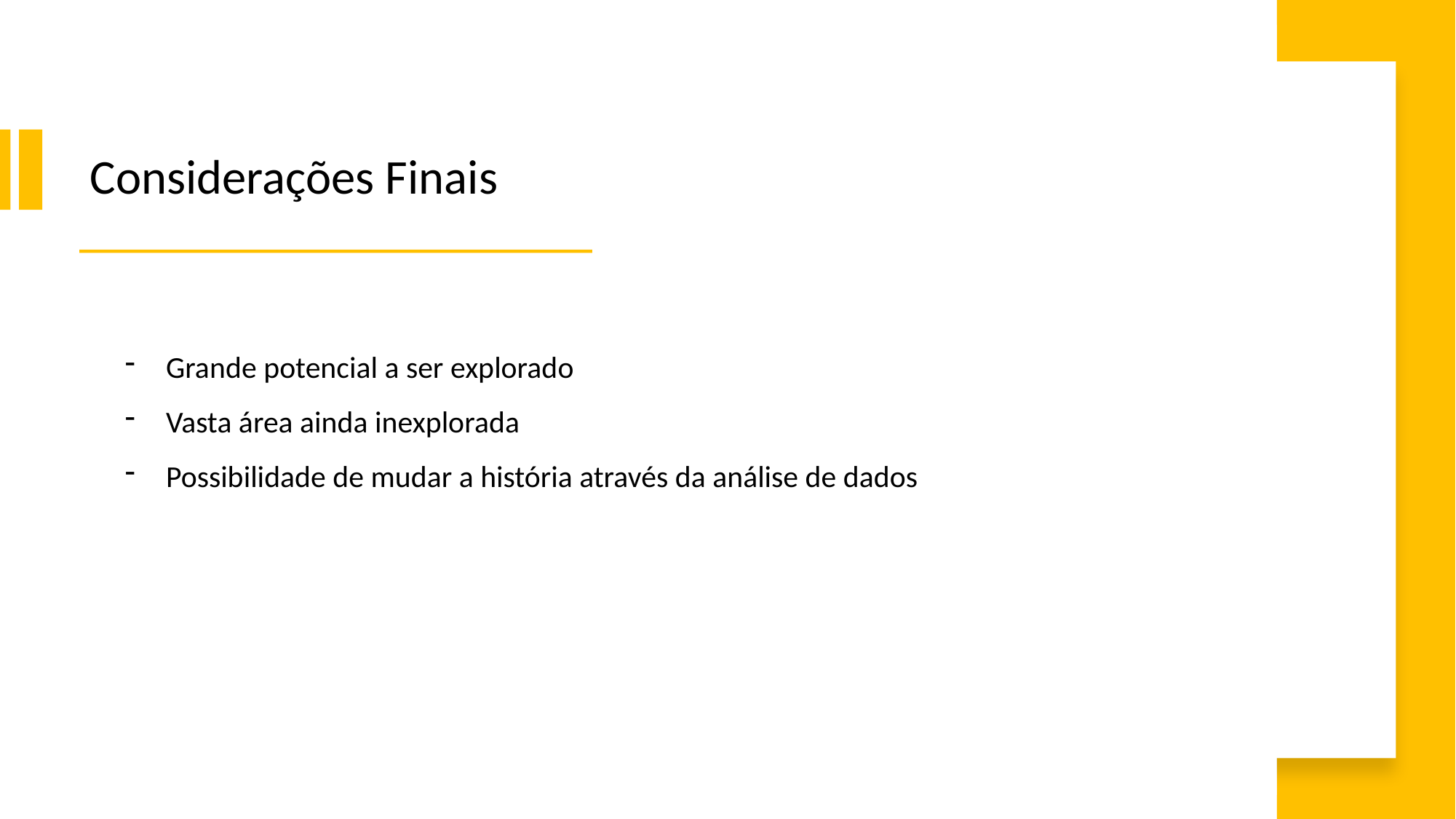

Considerações Finais

Grande potencial a ser explorado
Vasta área ainda inexplorada
Possibilidade de mudar a história através da análise de dados